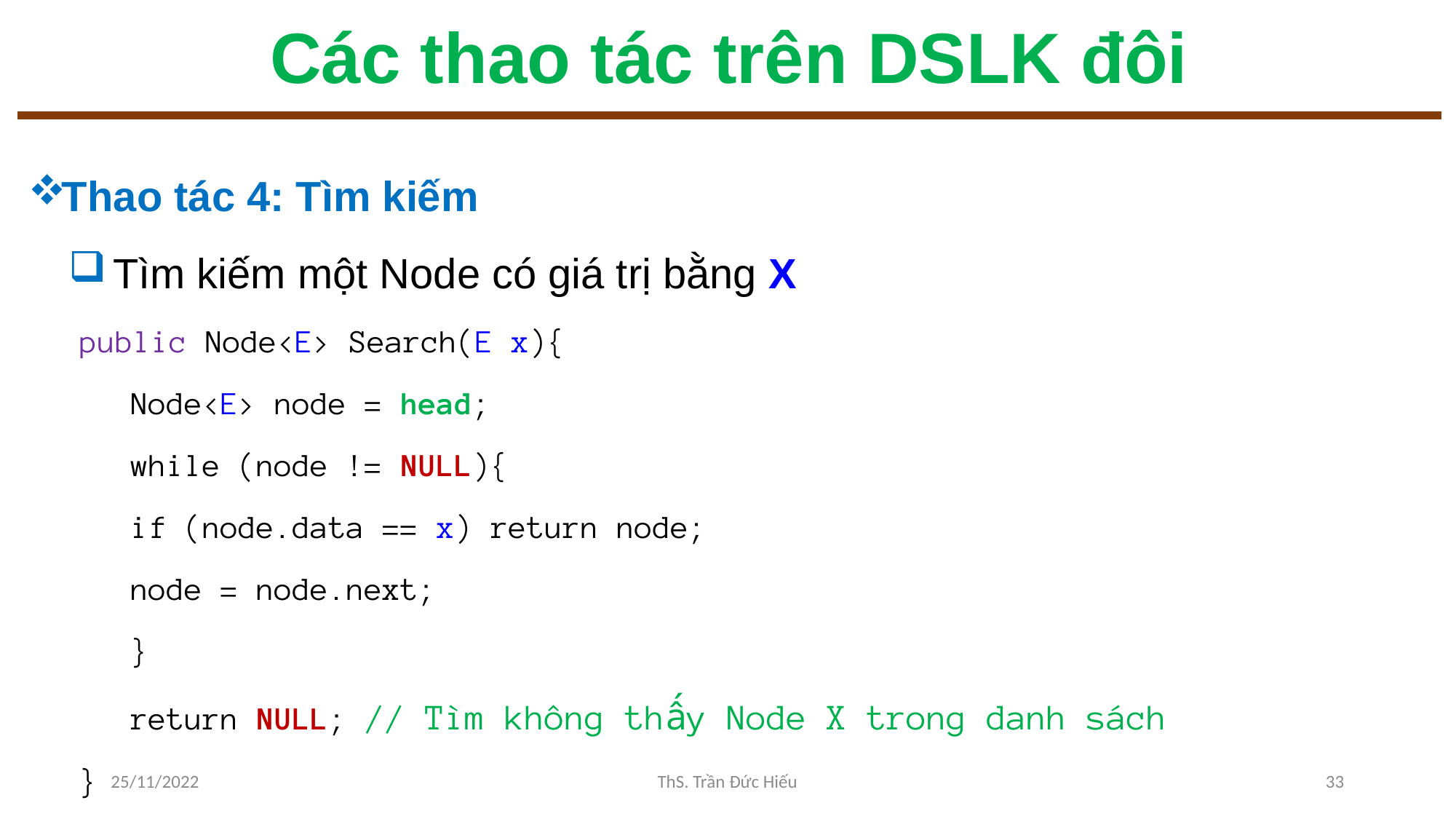

# Các thao tác trên DSLK đôi
Thao tác 4: Tìm kiếm
Tìm kiếm một Node có giá trị bằng X
public Node<E> Search(E x){
Node<E> node = head;
while (node != NULL){
	if (node.data == x) return node;
	node = node.next;
}
return NULL; // Tìm không thấy Node X trong danh sách
}
25/11/2022
ThS. Trần Đức Hiếu
33